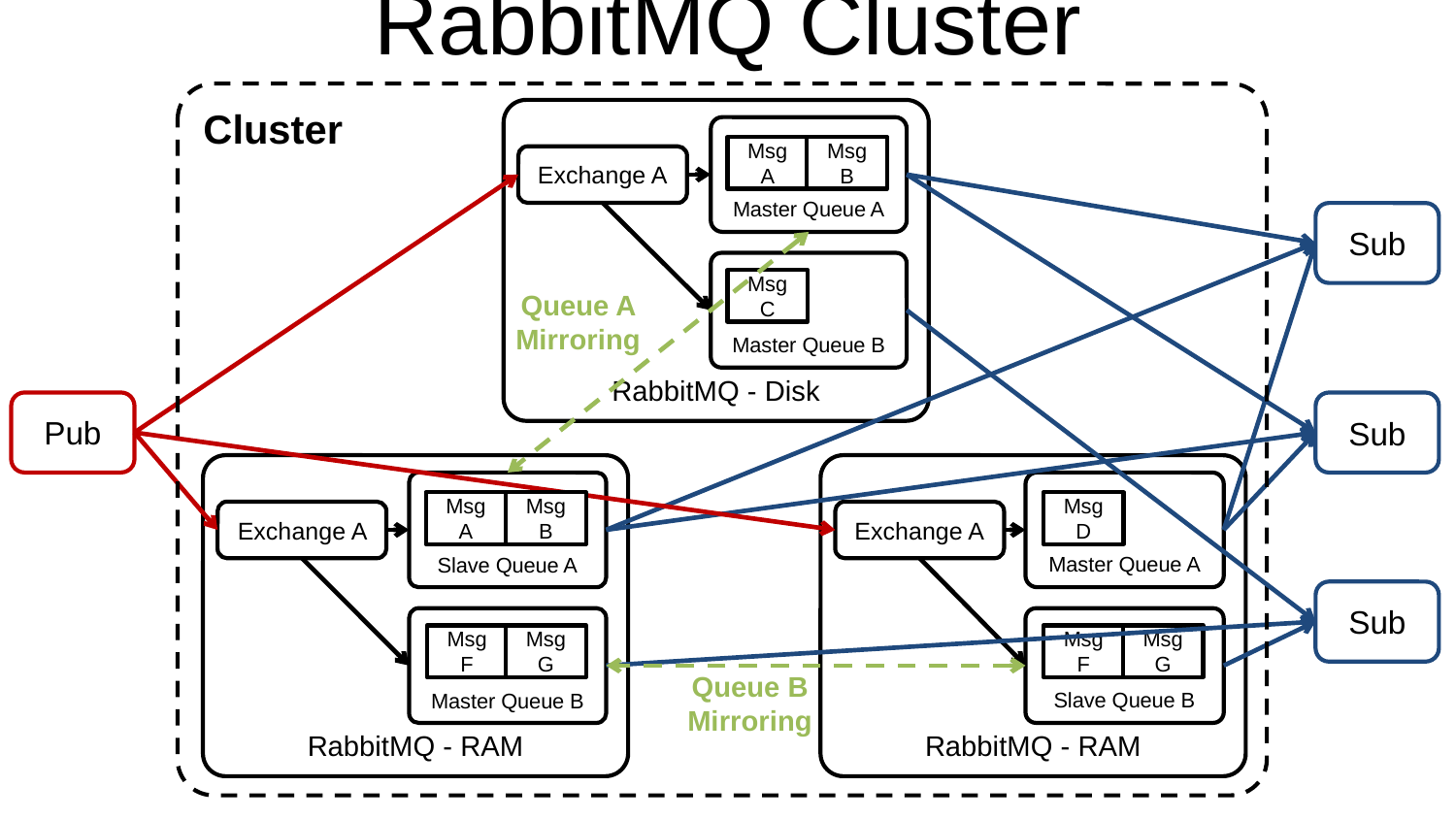

# RabbitMQ Cluster

Cluster
RabbitMQ - Disk
Master Queue A
Msg A
Msg B
Exchange A
Sub
Master Queue B
Msg C
Queue A Mirroring
Pub
Sub
RabbitMQ - RAM
RabbitMQ - RAM
Slave Queue A
Master Queue A
Msg A
Msg B
Msg D
Exchange A
Exchange A
Sub
Master Queue B
Slave Queue B
Msg F
Msg G
Msg F
Msg G
Queue B Mirroring